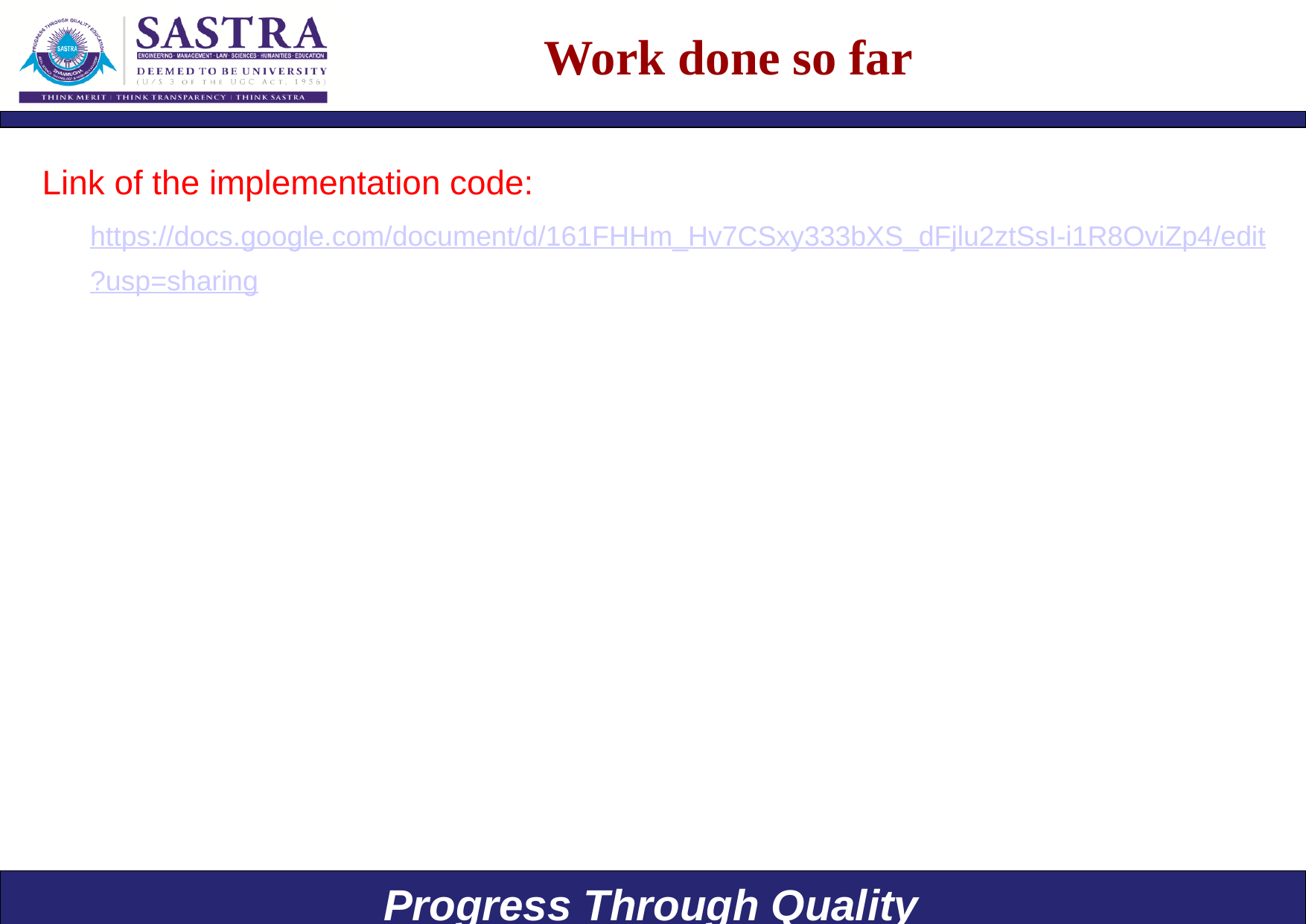

# Work done so far
Link of the implementation code: https://docs.google.com/document/d/161FHHm_Hv7CSxy333bXS_dFjlu2ztSsI-i1R8OviZp4/edit?usp=sharing